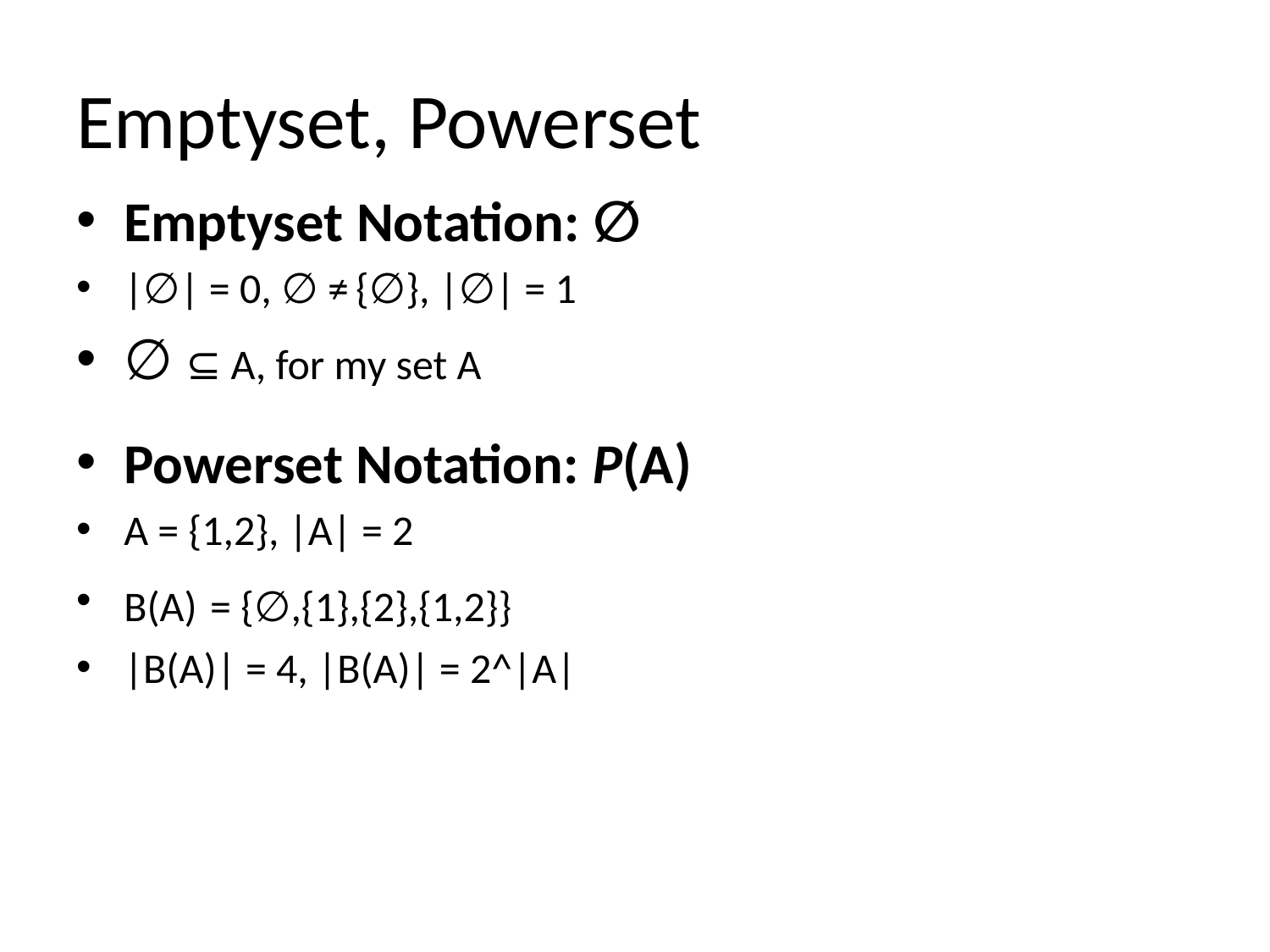

# Emptyset, Powerset
Emptyset Notation: ∅
|∅| = 0, ∅ ≠ {∅}, |∅| = 1
∅ ⊆ A, for my set A

Powerset Notation: P(A)
A = {1,2}, |A| = 2
B(A) = {∅,{1},{2},{1,2}}
|B(A)| = 4, |B(A)| = 2^|A|